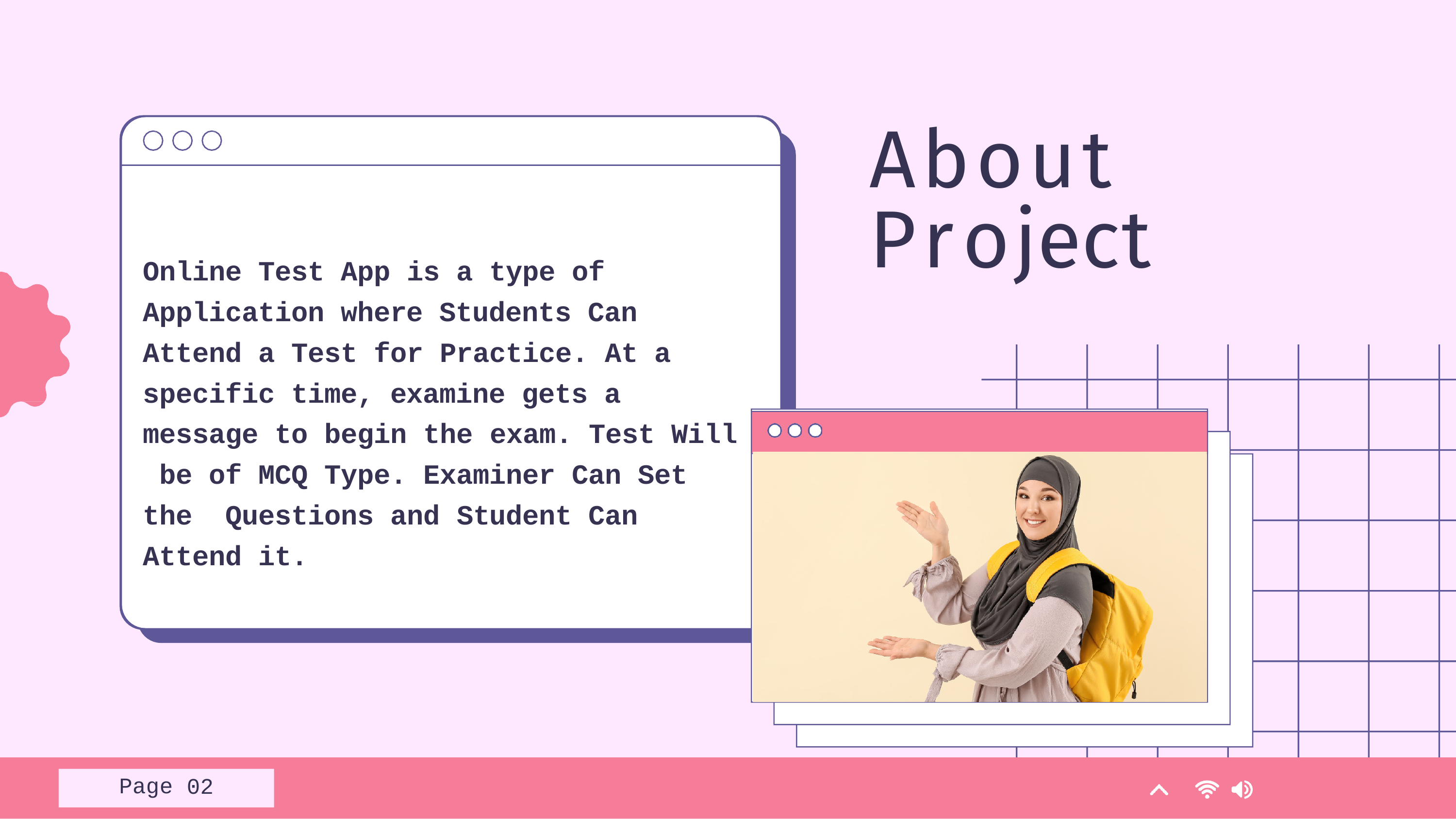

# About  Project

Online Test App is a type of  Application where Students Can  Attend a Test for Practice. At a  specific time, examine gets a  message to begin the exam. Test Will  be of MCQ Type. Examiner Can Set the  Questions and Student Can Attend it.

Page
02